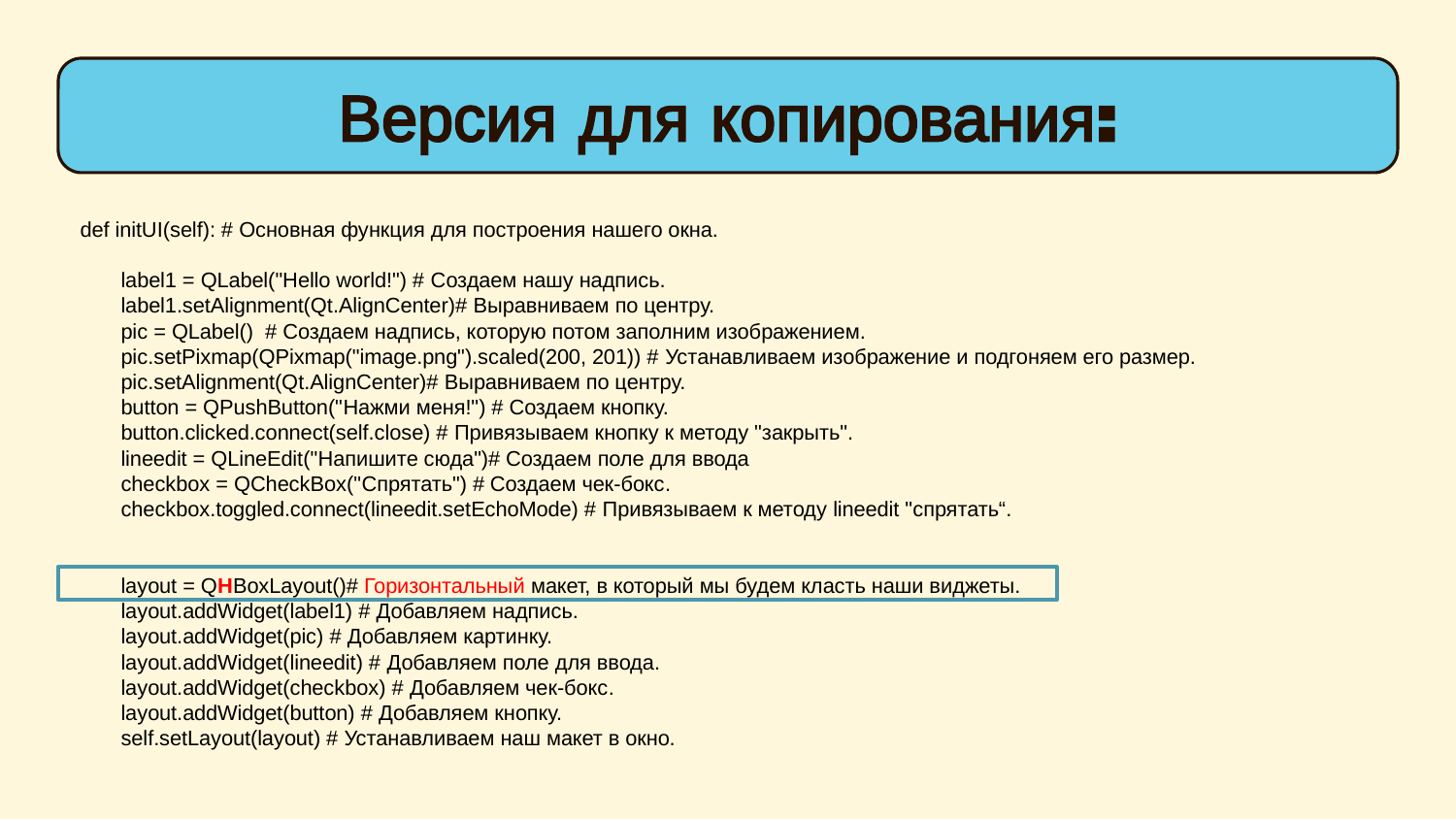

Версия для копирования:
 def initUI(self): # Основная функция для построения нашего окна.

        label1 = QLabel("Hello world!") # Создаем нашу надпись.
        label1.setAlignment(Qt.AlignCenter)# Выравниваем по центру.
        pic = QLabel()  # Создаем надпись, которую потом заполним изображением.
        pic.setPixmap(QPixmap("image.png").scaled(200, 201)) # Устанавливаем изображение и подгоняем его размер.
        pic.setAlignment(Qt.AlignCenter)# Выравниваем по центру.
        button = QPushButton("Нажми меня!") # Создаем кнопку.
        button.clicked.connect(self.close) # Привязываем кнопку к методу "закрыть".
        lineedit = QLineEdit("Напишите сюда")# Создаем поле для ввода
        checkbox = QCheckBox("Спрятать") # Создаем чек-бокс.
        checkbox.toggled.connect(lineedit.setEchoMode) # Привязываем к методу lineedit "спрятать“.

        layout = QHBoxLayout()# Горизонтальный макет, в который мы будем класть наши виджеты.
        layout.addWidget(label1) # Добавляем надпись.
        layout.addWidget(pic) # Добавляем картинку.
        layout.addWidget(lineedit) # Добавляем поле для ввода.
        layout.addWidget(checkbox) # Добавляем чек-бокс.
        layout.addWidget(button) # Добавляем кнопку.
        self.setLayout(layout) # Устанавливаем наш макет в окно.